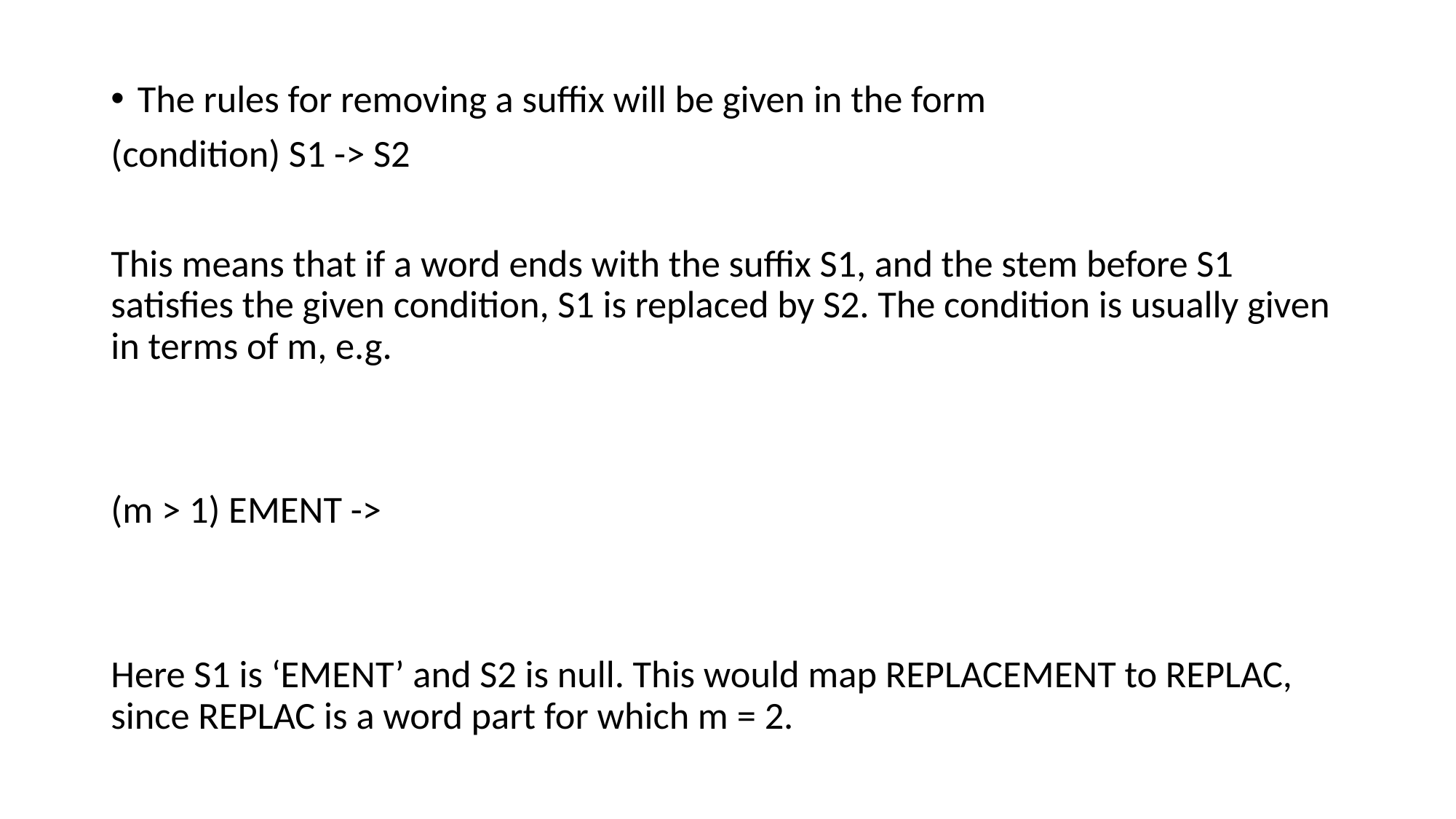

The rules for removing a suffix will be given in the form
(condition) S1 -> S2

This means that if a word ends with the suffix S1, and the stem before S1 satisfies the given condition, S1 is replaced by S2. The condition is usually given in terms of m, e.g.

(m > 1) EMENT ->

Here S1 is ‘EMENT’ and S2 is null. This would map REPLACEMENT to REPLAC, since REPLAC is a word part for which m = 2.